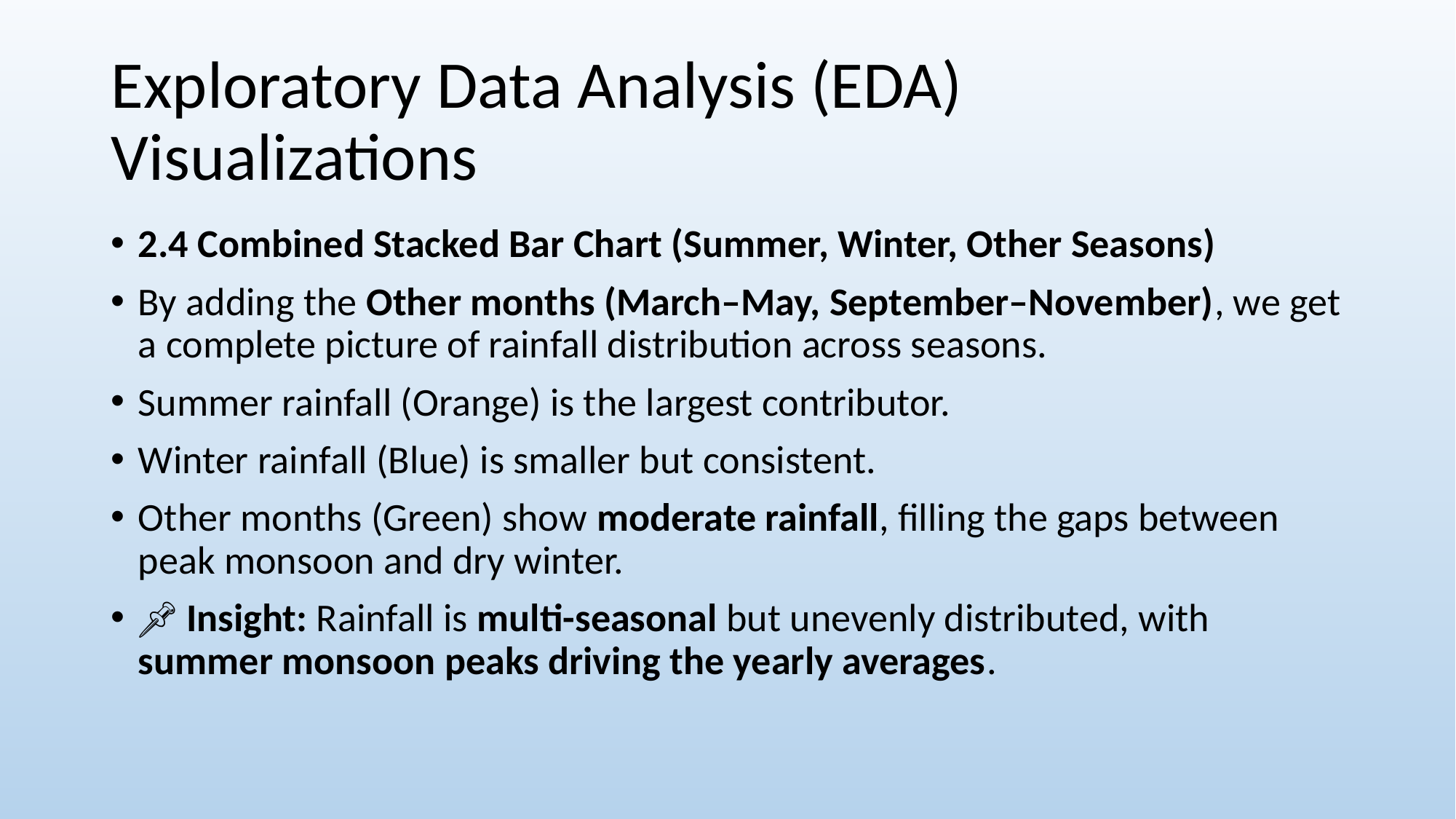

# Exploratory Data Analysis (EDA) Visualizations
2.4 Combined Stacked Bar Chart (Summer, Winter, Other Seasons)
By adding the Other months (March–May, September–November), we get a complete picture of rainfall distribution across seasons.
Summer rainfall (Orange) is the largest contributor.
Winter rainfall (Blue) is smaller but consistent.
Other months (Green) show moderate rainfall, filling the gaps between peak monsoon and dry winter.
📌 Insight: Rainfall is multi-seasonal but unevenly distributed, with summer monsoon peaks driving the yearly averages.